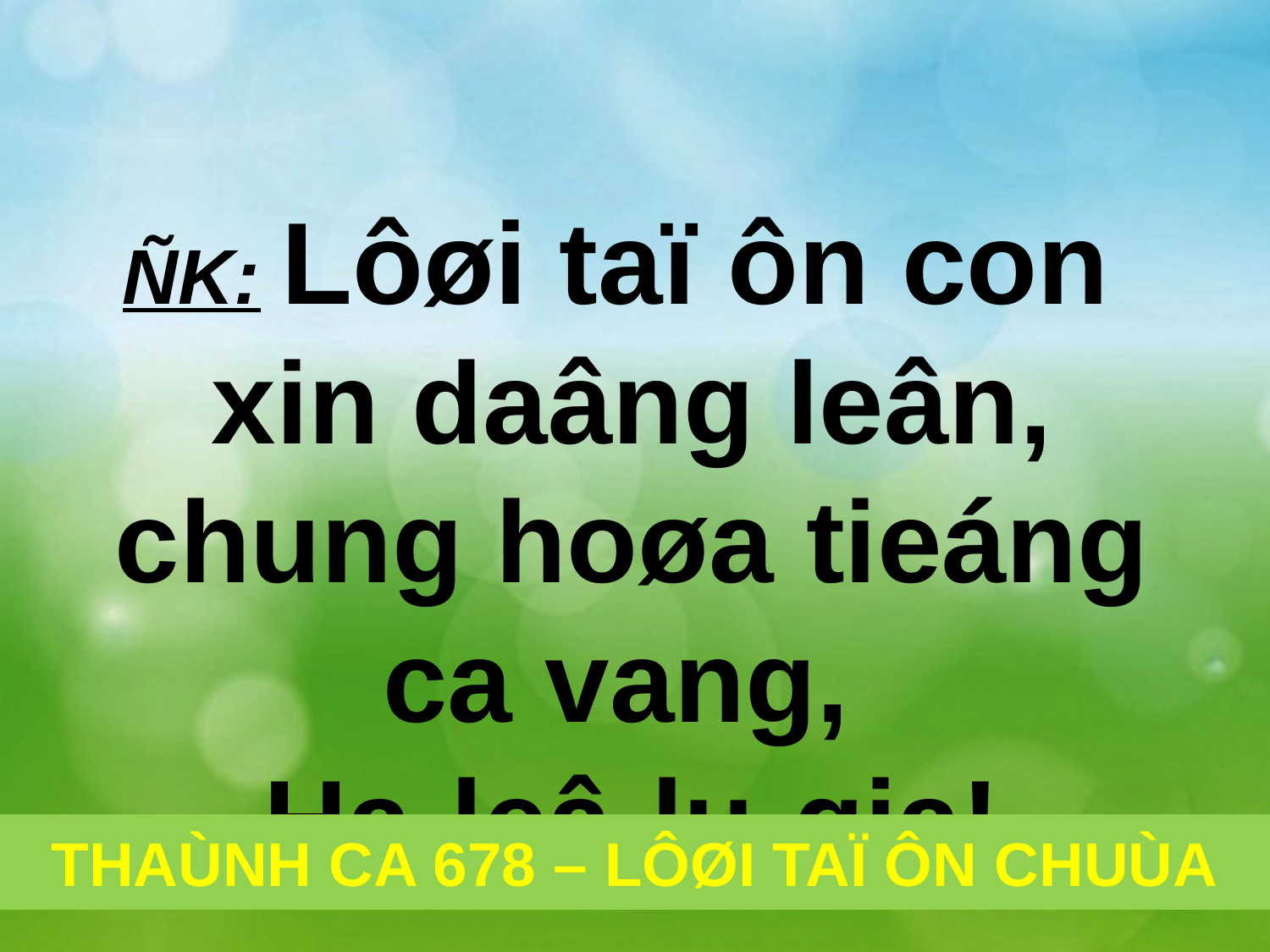

ÑK: Lôøi taï ôn con
xin daâng leân, chung hoøa tieáng ca vang,
Ha-leâ-lu-gia!
THAÙNH CA 678 – LÔØI TAÏ ÔN CHUÙA